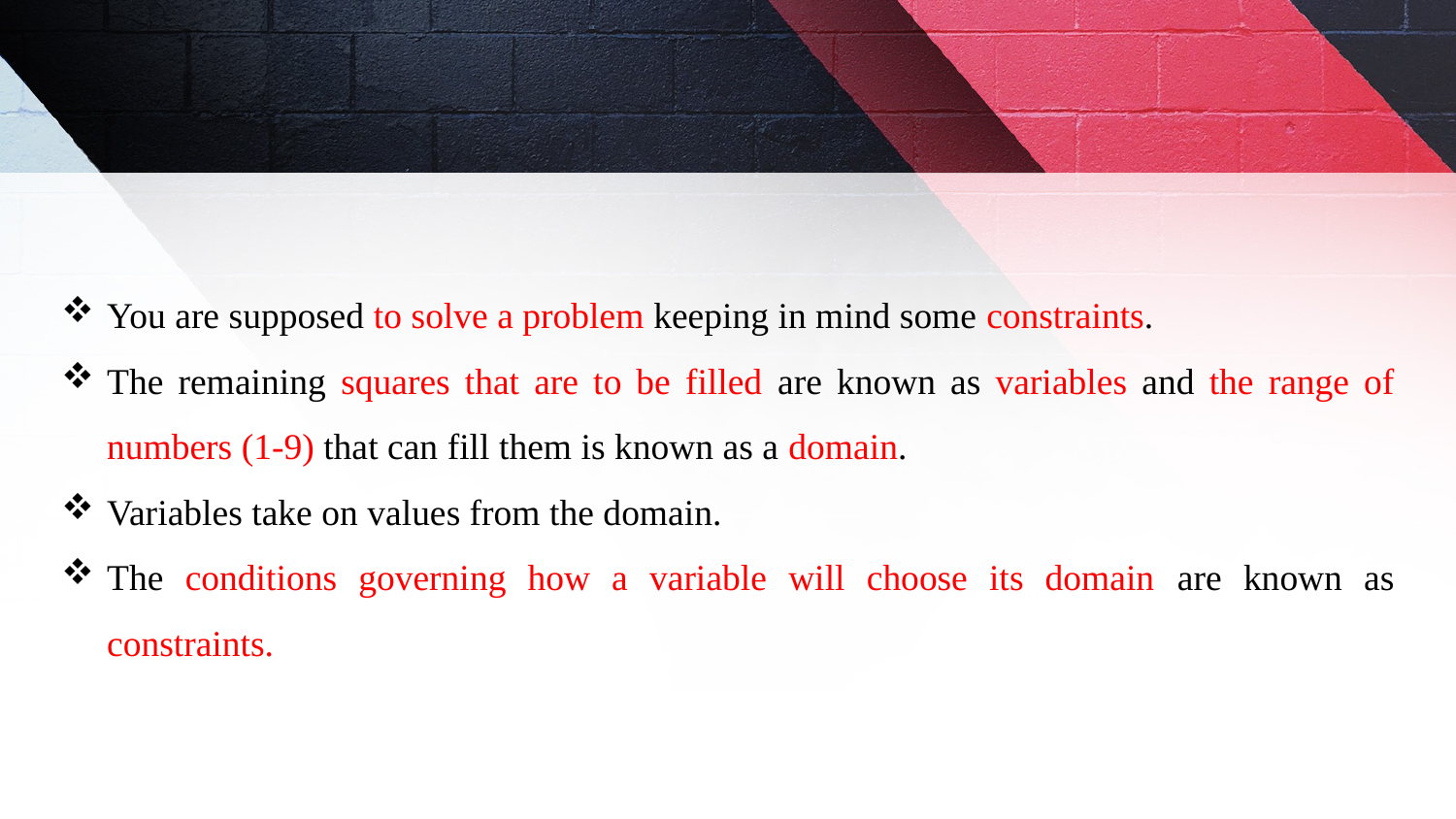

You are supposed to solve a problem keeping in mind some constraints.
The remaining squares that are to be filled are known as variables and the range of numbers (1-9) that can fill them is known as a domain.
Variables take on values from the domain.
The conditions governing how a variable will choose its domain are known as constraints.